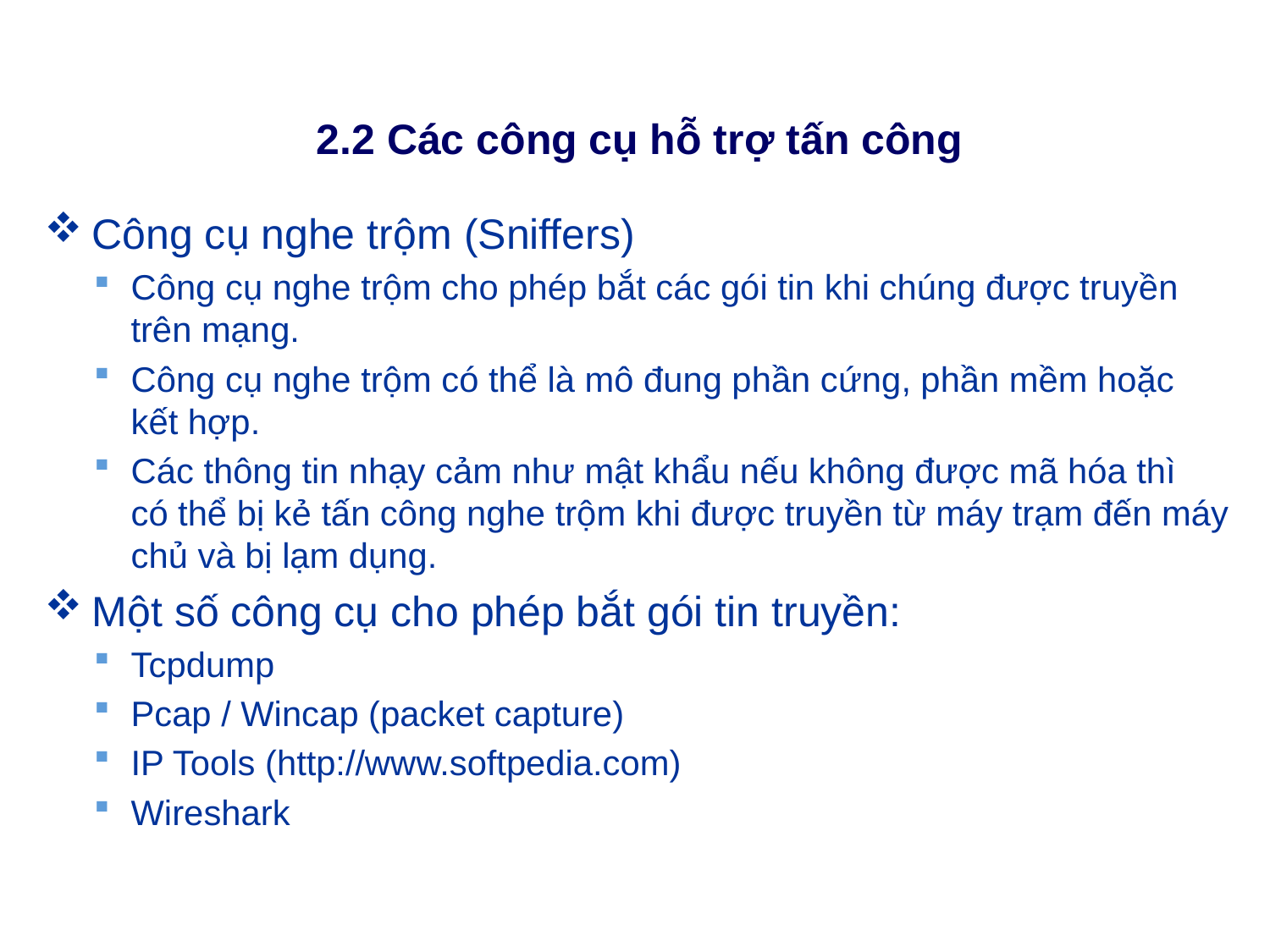

# 2.2 Các công cụ hỗ trợ tấn công
Công cụ nghe trộm (Sniffers)
Công cụ nghe trộm cho phép bắt các gói tin khi chúng được truyền trên mạng.
Công cụ nghe trộm có thể là mô đung phần cứng, phần mềm hoặc
kết hợp.
Các thông tin nhạy cảm như mật khẩu nếu không được mã hóa thì
có thể bị kẻ tấn công nghe trộm khi được truyền từ máy trạm đến máy chủ và bị lạm dụng.
Một số công cụ cho phép bắt gói tin truyền:
Tcpdump
Pcap / Wincap (packet capture)
IP Tools (http://www.softpedia.com)
Wireshark